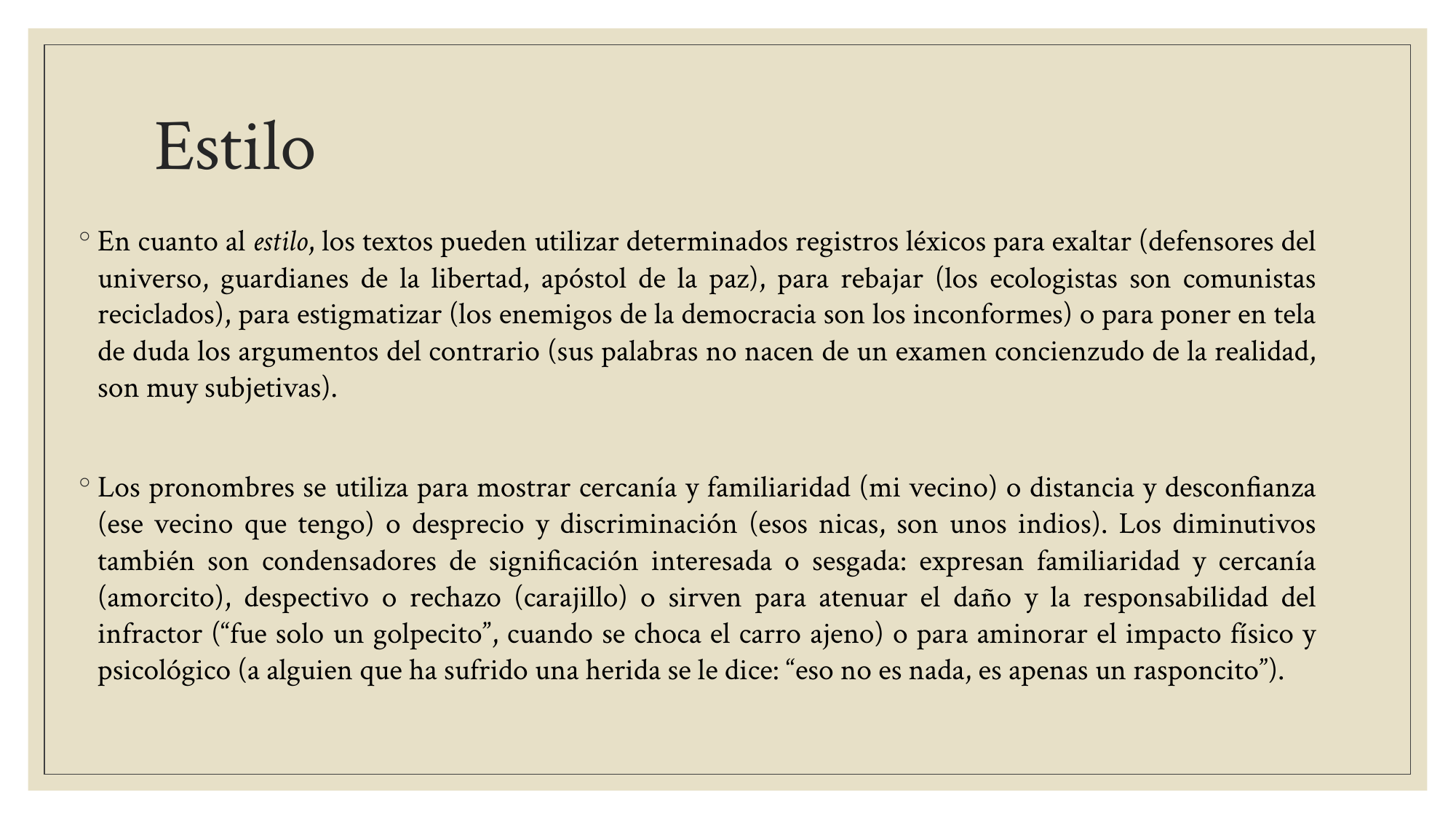

# Estilo
En cuanto al estilo, los textos pueden utilizar determinados registros léxicos para exaltar (defensores del universo, guardianes de la libertad, apóstol de la paz), para rebajar (los ecologistas son comunistas reciclados), para estigmatizar (los enemigos de la democracia son los inconformes) o para poner en tela de duda los argumentos del contrario (sus palabras no nacen de un examen concienzudo de la realidad, son muy subjetivas).

Los pronombres se utiliza para mostrar cercanía y familiaridad (mi vecino) o distancia y desconfianza (ese vecino que tengo) o desprecio y discriminación (esos nicas, son unos indios). Los diminutivos también son condensadores de significación interesada o sesgada: expresan familiaridad y cercanía (amorcito), despectivo o rechazo (carajillo) o sirven para atenuar el daño y la responsabilidad del infractor (“fue solo un golpecito”, cuando se choca el carro ajeno) o para aminorar el impacto físico y psicológico (a alguien que ha sufrido una herida se le dice: “eso no es nada, es apenas un rasponcito”).